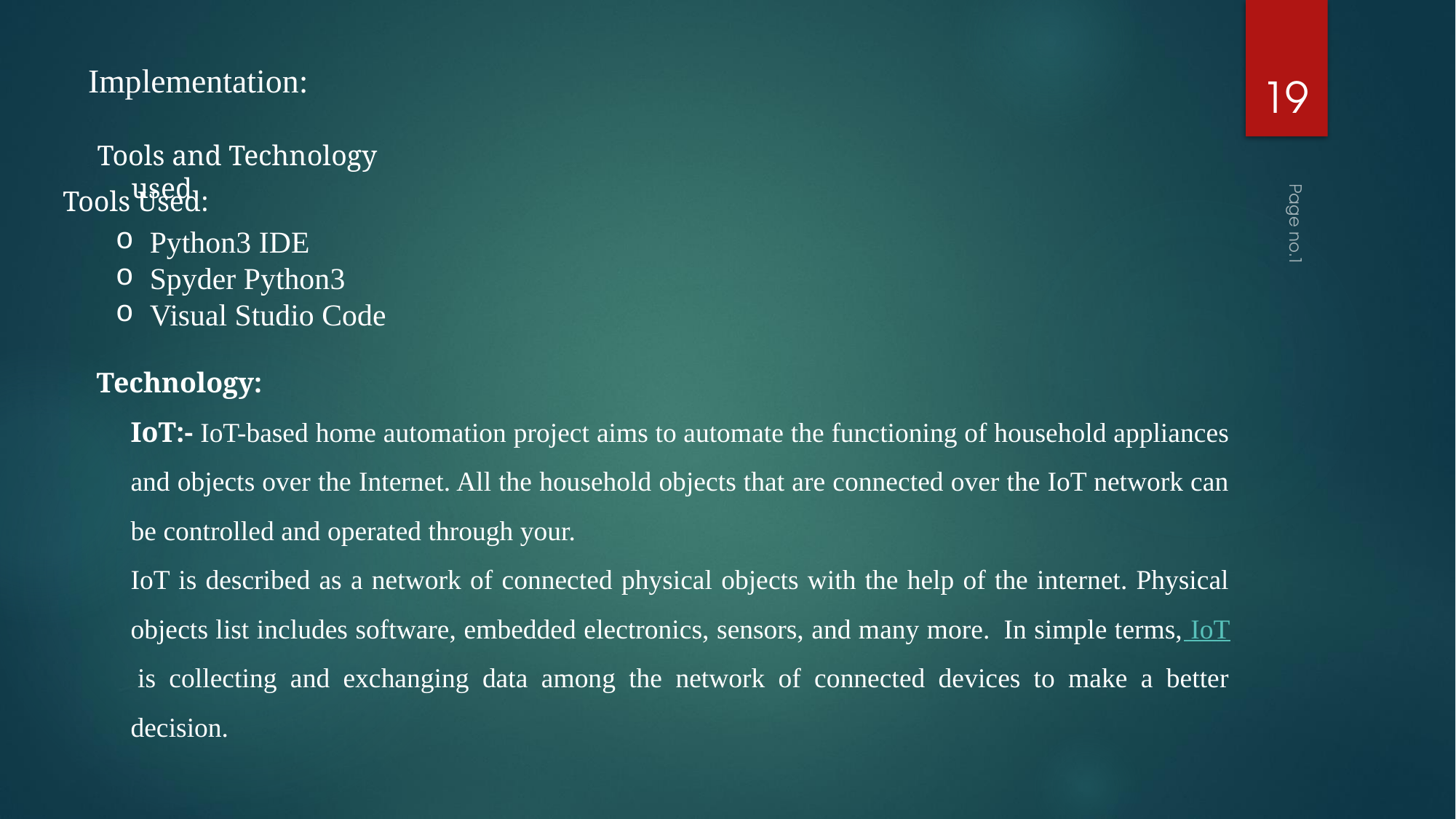

19
# Implementation:
Tools and Technology used
Tools Used:
Python3 IDE
Spyder Python3
Visual Studio Code
Technology:
	IoT:- IoT-based home automation project aims to automate the functioning of household appliances and objects over the Internet. All the household objects that are connected over the IoT network can be controlled and operated through your.
	IoT is described as a network of connected physical objects with the help of the internet. Physical objects list includes software, embedded electronics, sensors, and many more.  In simple terms, IoT is collecting and exchanging data among the network of connected devices to make a better decision.

Page no.1